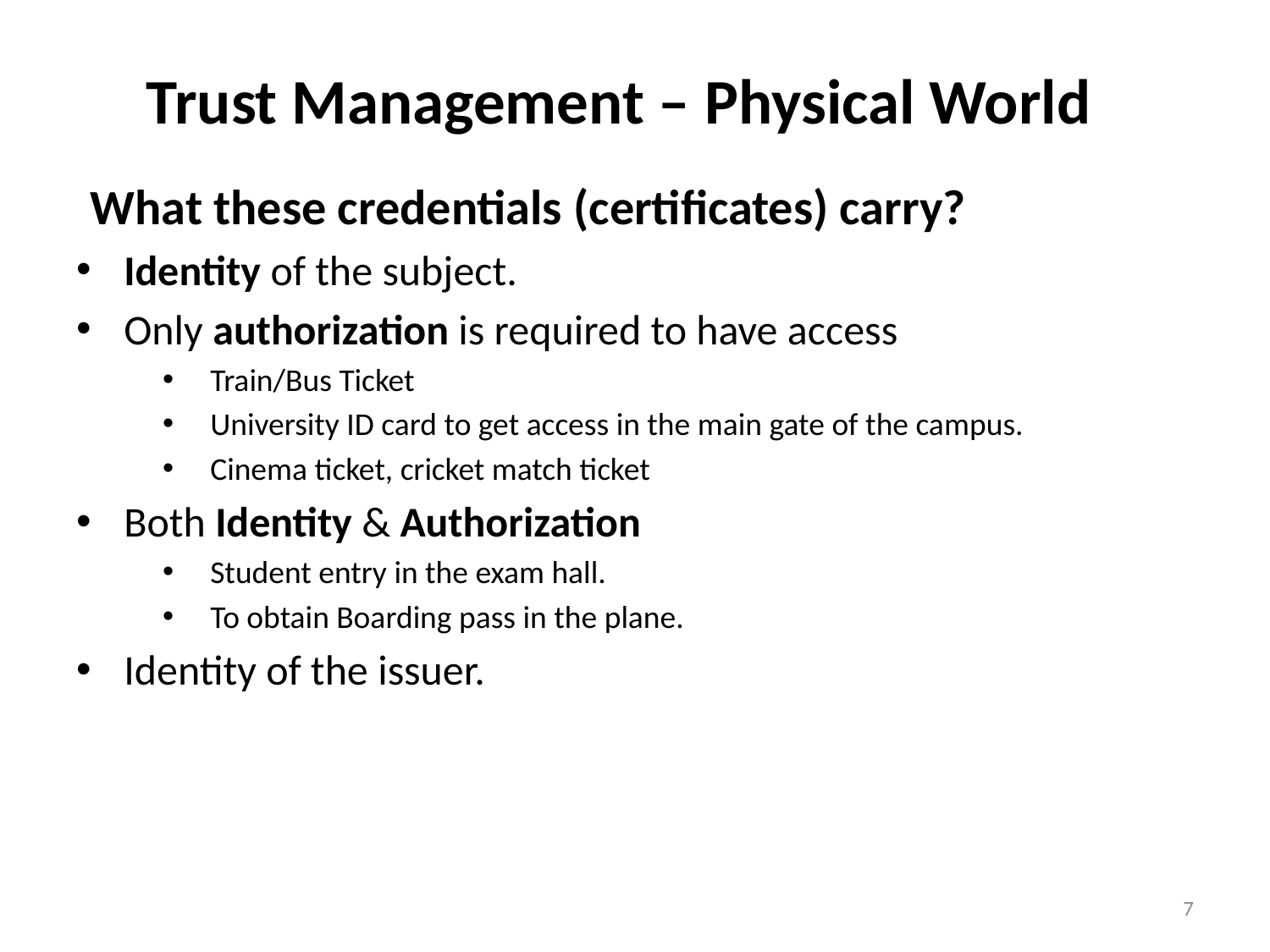

# Trust Management – Physical World
What these credentials (certificates) carry?
Identity of the subject.
Only authorization is required to have access
Train/Bus Ticket
University ID card to get access in the main gate of the campus.
Cinema ticket, cricket match ticket
Both Identity & Authorization
Student entry in the exam hall.
To obtain Boarding pass in the plane.
Identity of the issuer.
7